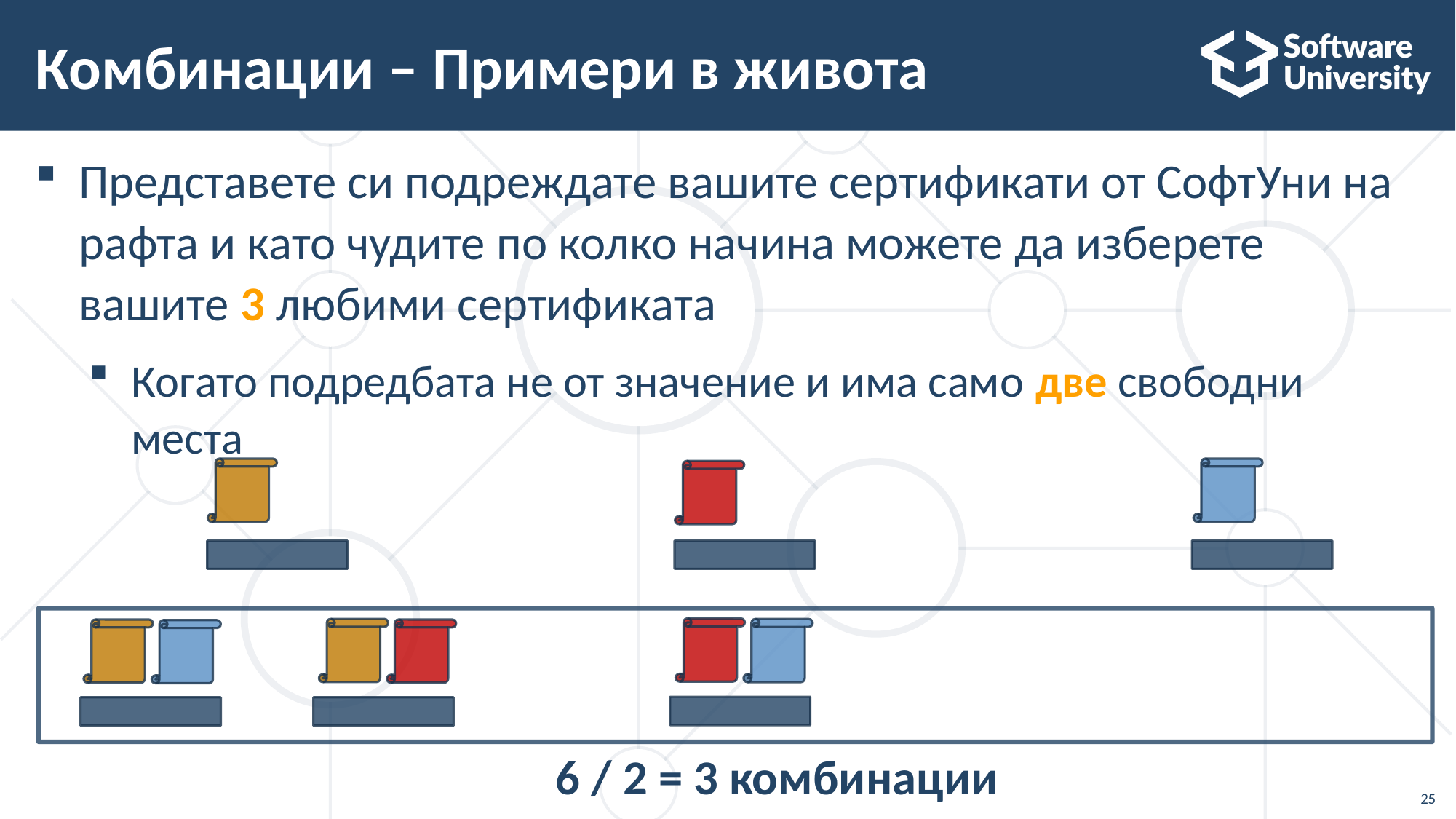

# Комбинации – Примери в живота
Представете си подреждате вашите сертификати от СофтУни на рафта и като чудите по колко начина можете да изберете вашите 3 любими сертификата
Когато подредбата не от значение и има само две свободни места

6 / 2 = 3 комбинации
25